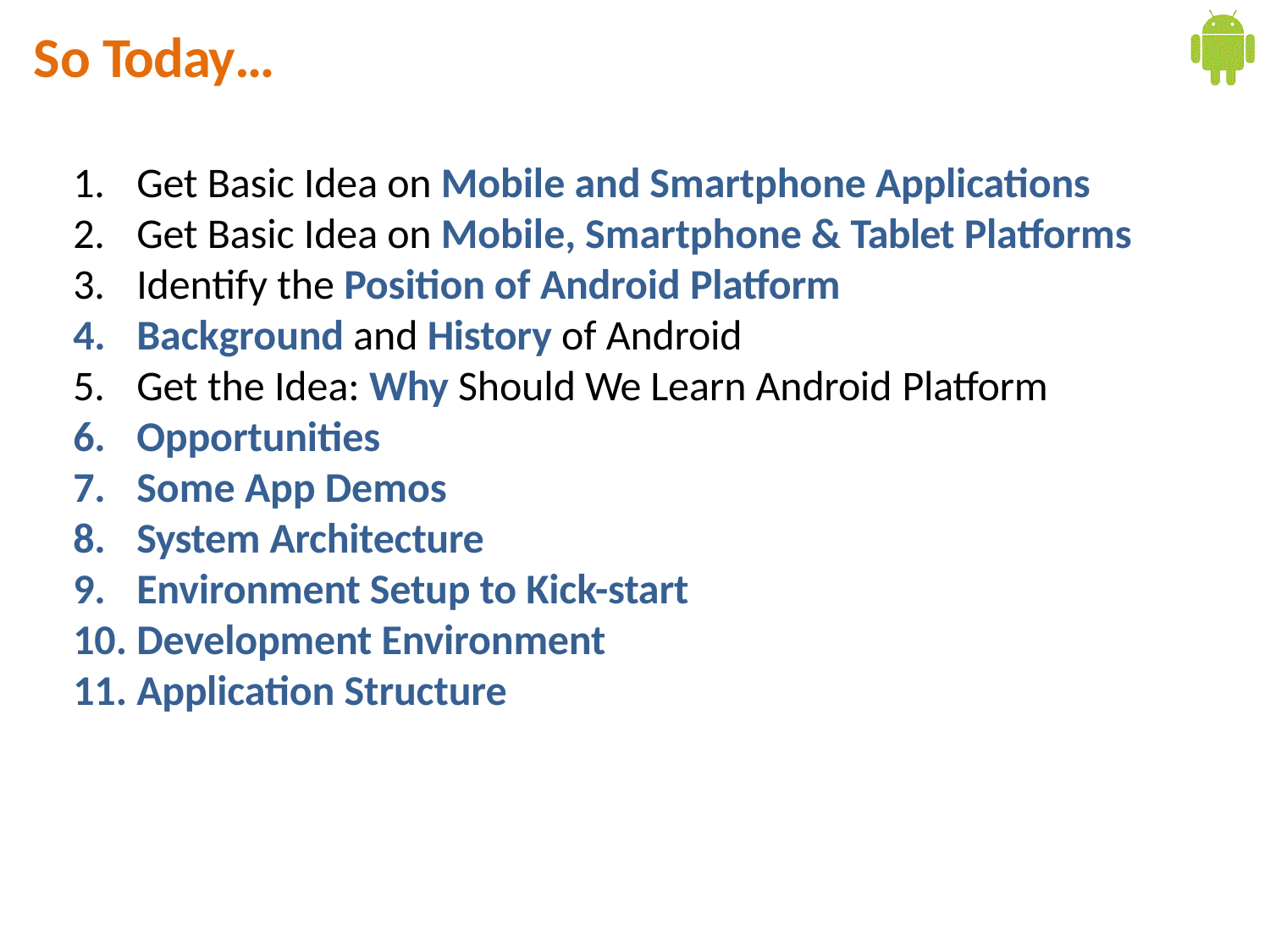

# So Today…
Get Basic Idea on Mobile and Smartphone Applications
Get Basic Idea on Mobile, Smartphone & Tablet Platforms
Identify the Position of Android Platform
Background and History of Android
Get the Idea: Why Should We Learn Android Platform
Opportunities
Some App Demos
System Architecture
Environment Setup to Kick-start
Development Environment
Application Structure